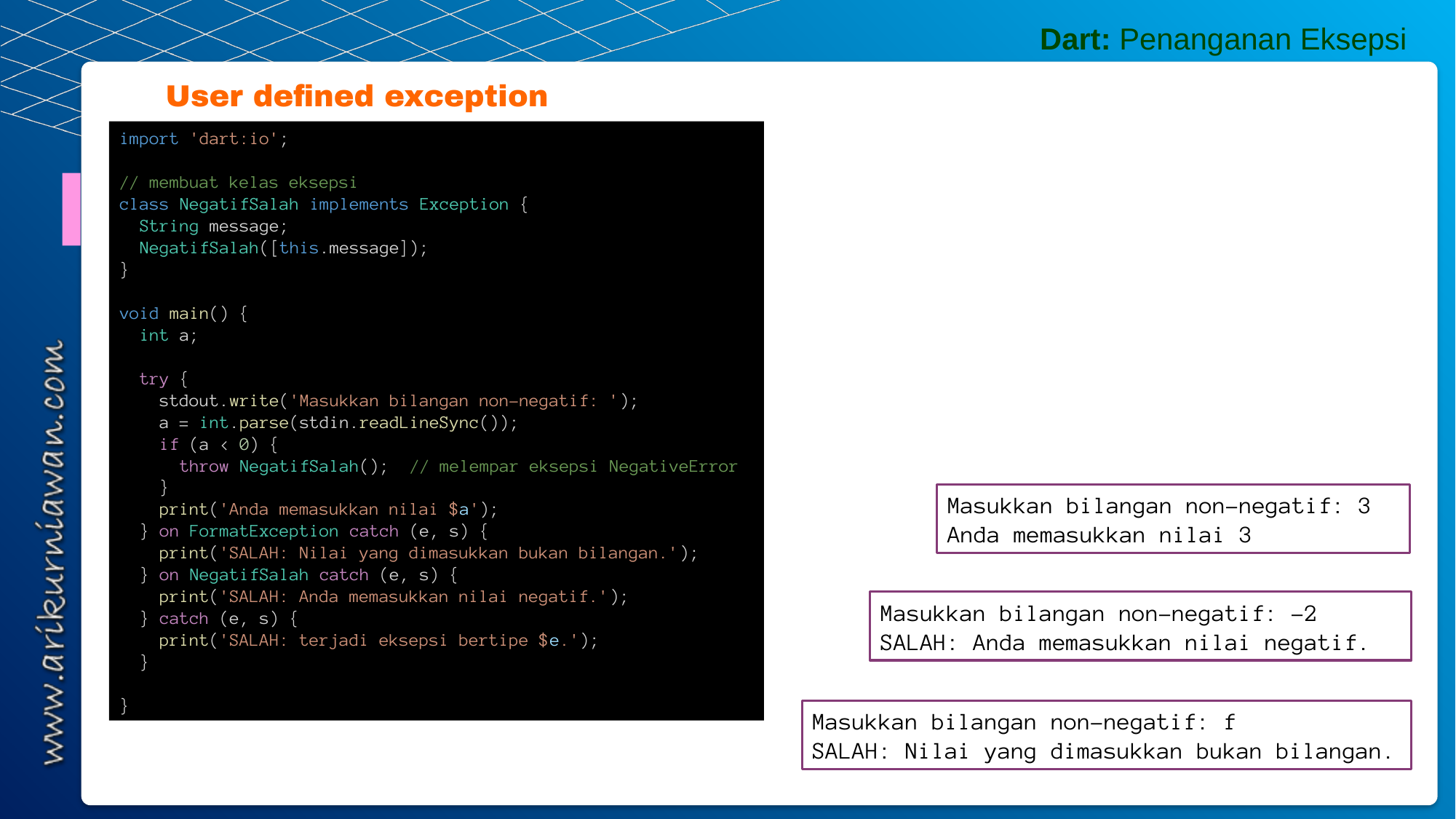

Dart: Penanganan Eksepsi
User defined exception
import 'dart:io';
// membuat kelas eksepsi
class NegatifSalah implements Exception {
  String message;
  NegatifSalah([this.message]);
}
void main() {
  int a;
  try {
    stdout.write('Masukkan bilangan non-negatif: ');
    a = int.parse(stdin.readLineSync());
    if (a < 0) {
      throw NegatifSalah();  // melempar eksepsi NegativeError
    }
    print('Anda memasukkan nilai $a');
  } on FormatException catch (e, s) {
    print('SALAH: Nilai yang dimasukkan bukan bilangan.');
  } on NegatifSalah catch (e, s) {
    print('SALAH: Anda memasukkan nilai negatif.');
  } catch (e, s) {
    print('SALAH: terjadi eksepsi bertipe $e.');
  }

}
Masukkan bilangan non-negatif: 3
Anda memasukkan nilai 3
Masukkan bilangan non-negatif: -2
SALAH: Anda memasukkan nilai negatif.
Masukkan bilangan non-negatif: f
SALAH: Nilai yang dimasukkan bukan bilangan.